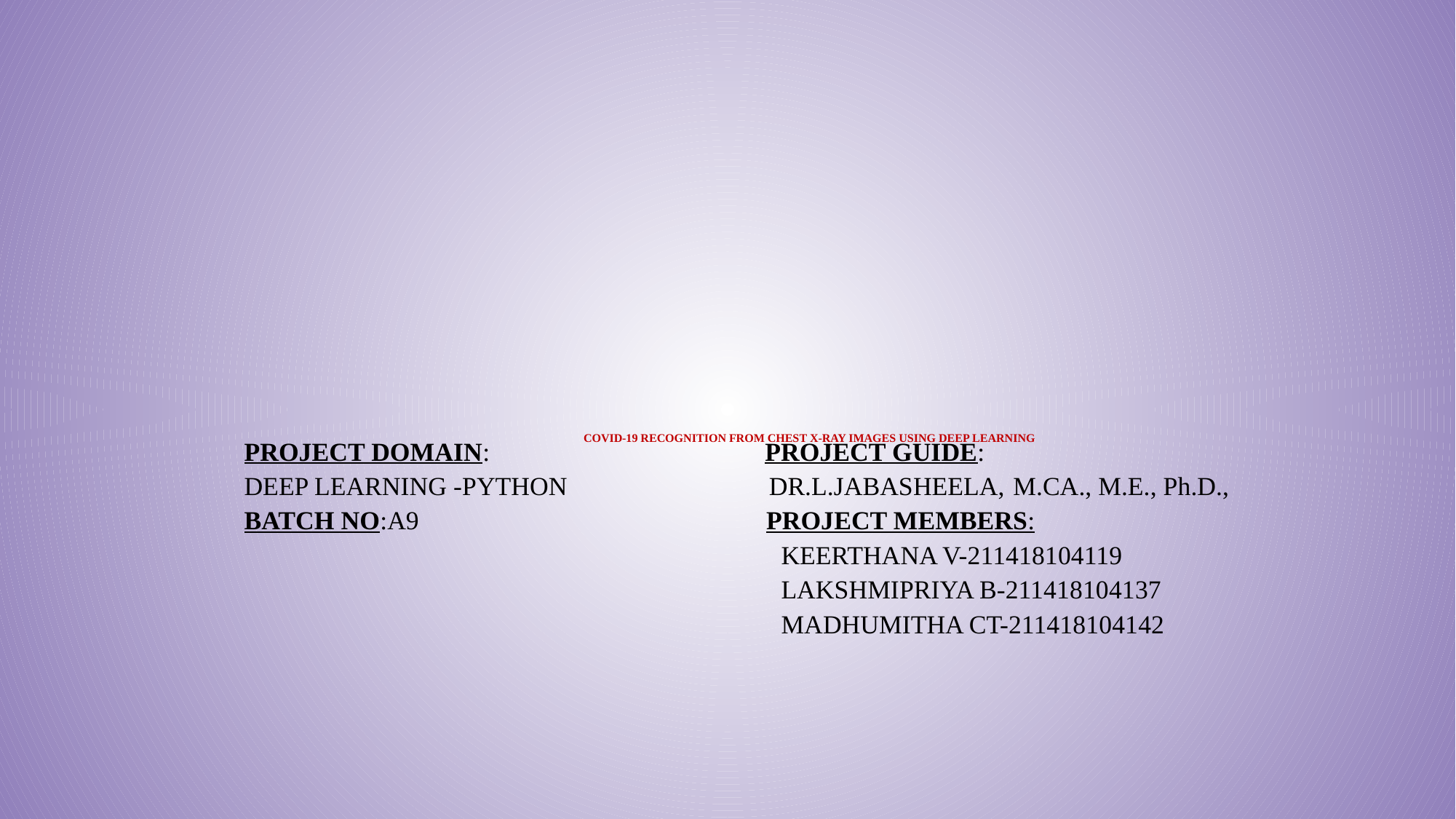

# COVID-19 RECOGNITION FROM CHEST X-RAY IMAGES USING DEEP LEARNING
PROJECT DOMAIN:                                          PROJECT GUIDE:
DEEP LEARNING -PYTHON                               DR.L.JABASHEELA, M.CA., M.E., Ph.D.,
BATCH NO:A9                                                     PROJECT MEMBERS:
                                                                                  KEERTHANA V-211418104119
                                                                                  LAKSHMIPRIYA B-211418104137
                                                                                  MADHUMITHA CT-211418104142